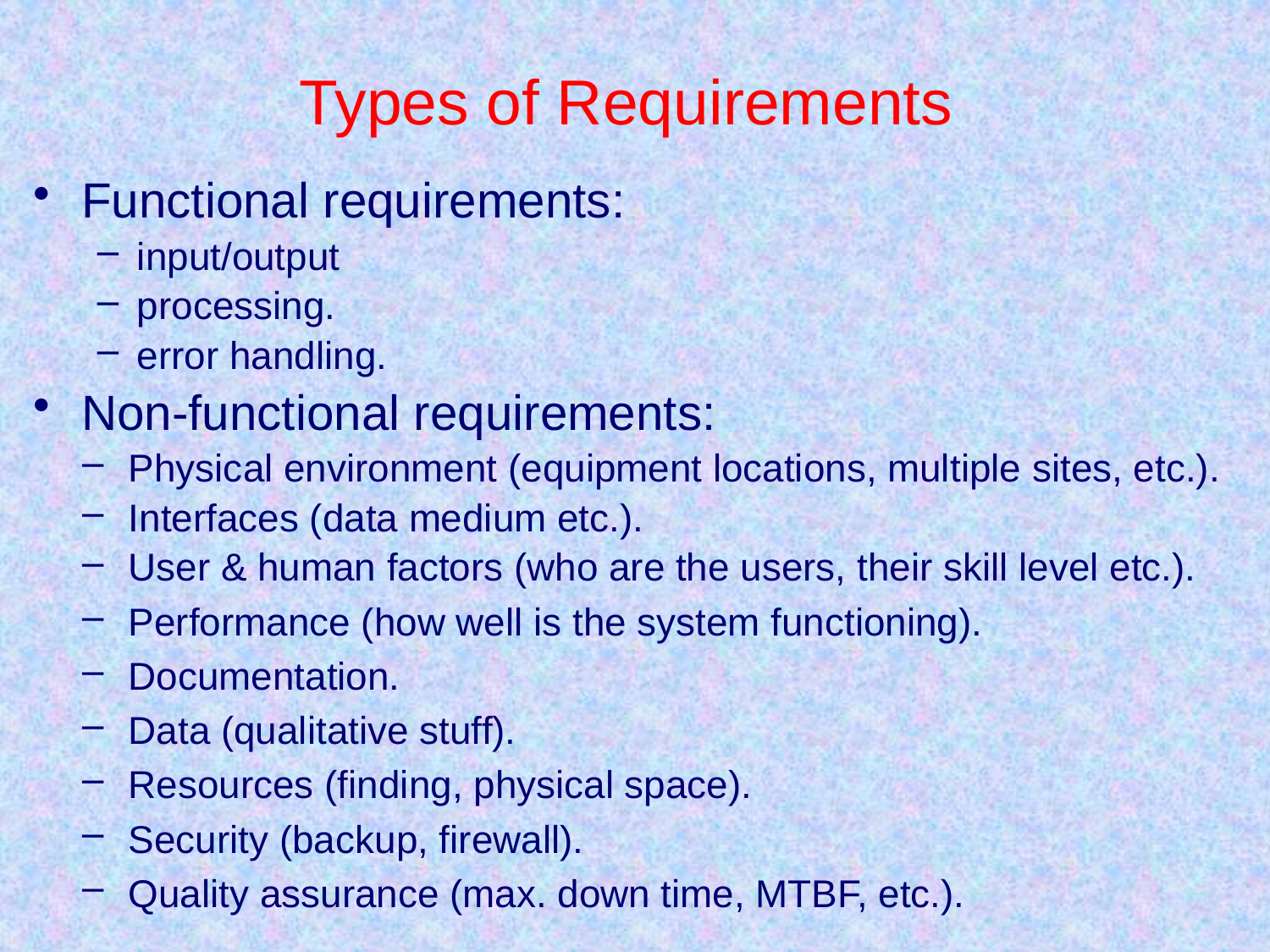

# Types of Requirements
Functional requirements:
input/output
processing.
error handling.
Non-functional requirements:
Physical environment (equipment locations, multiple sites, etc.).
Interfaces (data medium etc.).
User & human factors (who are the users, their skill level etc.).
Performance (how well is the system functioning).
Documentation.
Data (qualitative stuff).
Resources (finding, physical space).
Security (backup, firewall).
Quality assurance (max. down time, MTBF, etc.).